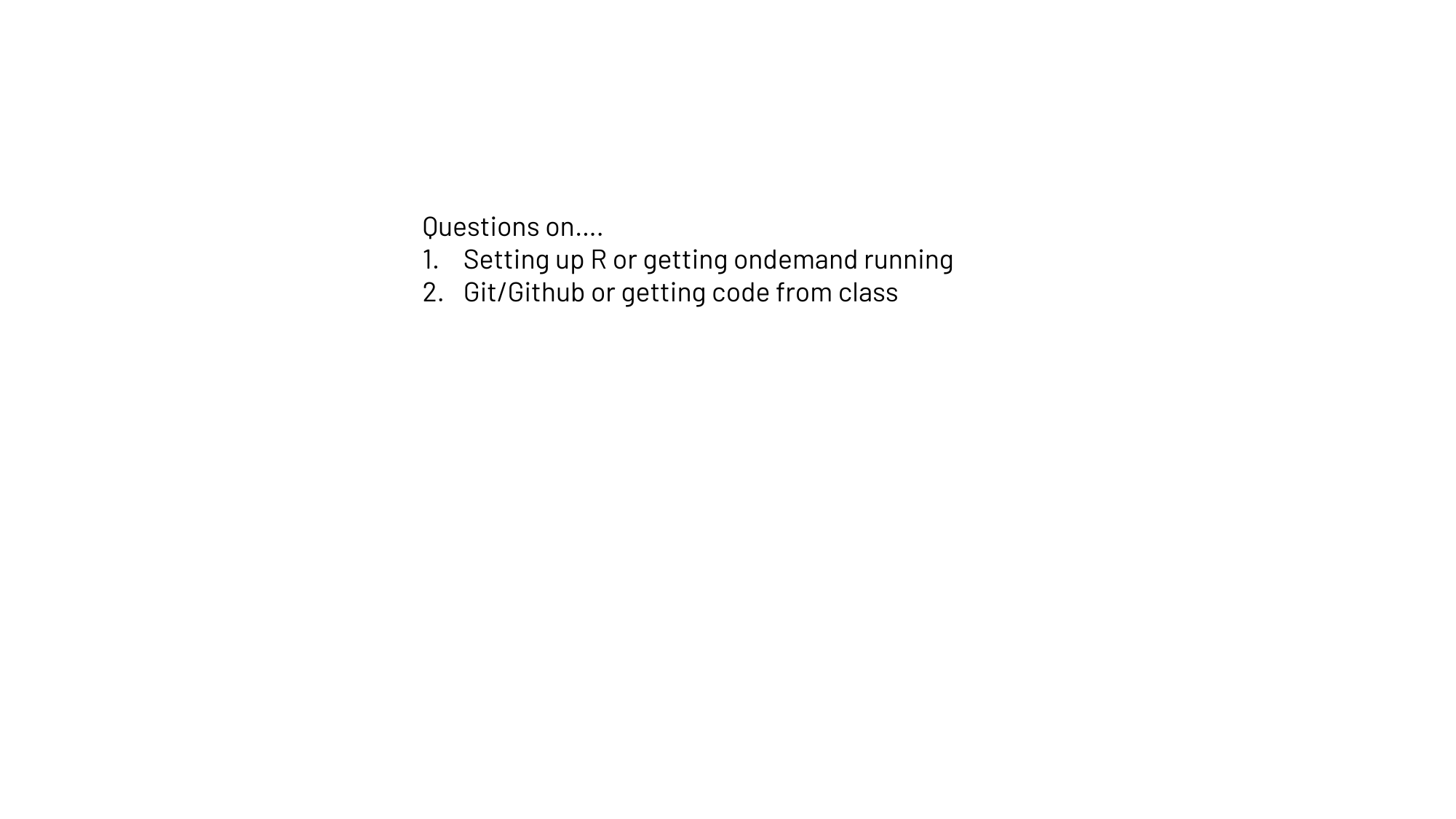

Questions on….
Setting up R or getting ondemand running
Git/Github or getting code from class